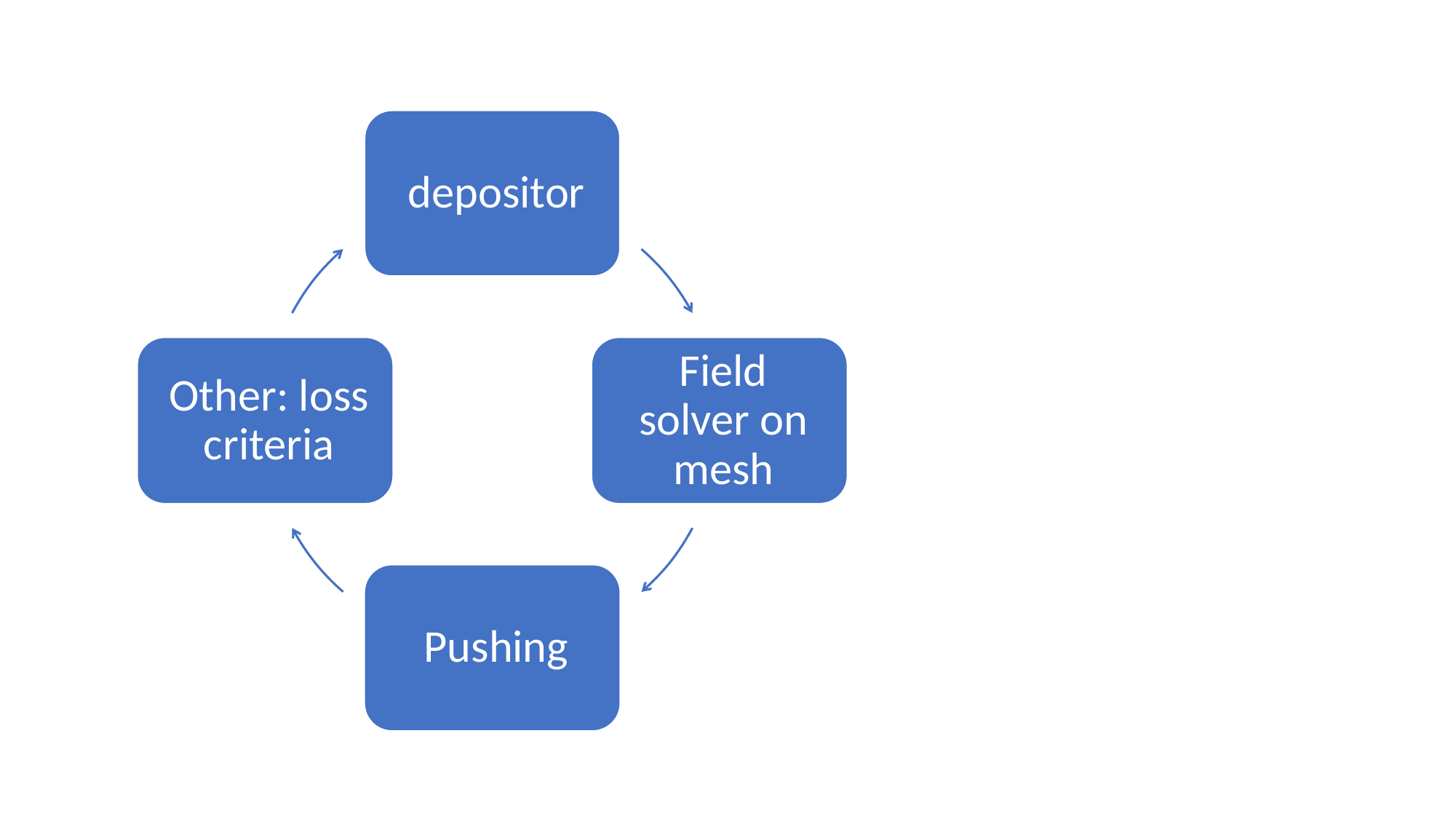

depositor
Field solver on mesh
Pushing
Other: loss criteria